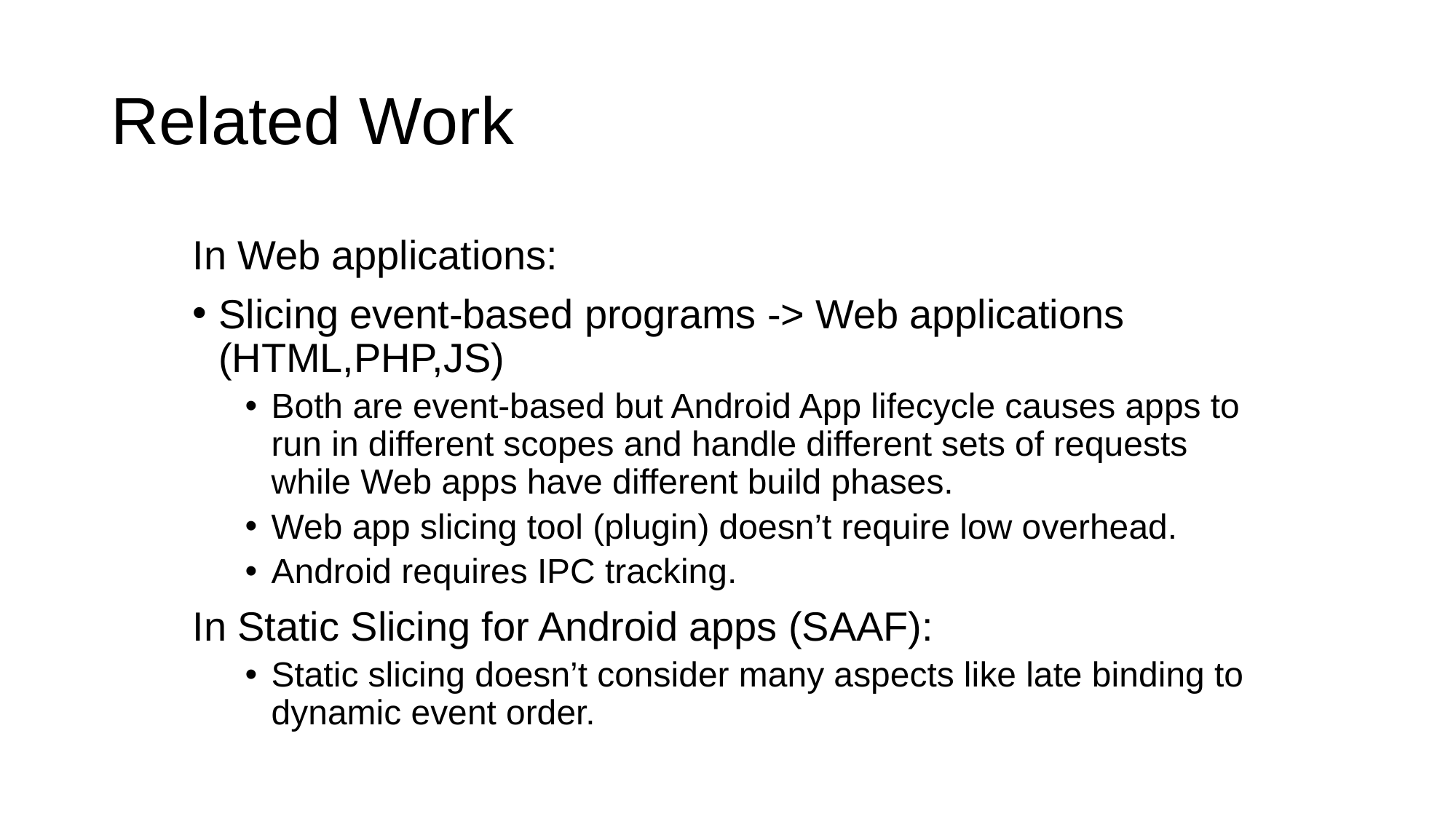

# Related Work
In Web applications:
Slicing event-based programs -> Web applications (HTML,PHP,JS)
Both are event-based but Android App lifecycle causes apps to run in different scopes and handle different sets of requests while Web apps have different build phases.
Web app slicing tool (plugin) doesn’t require low overhead.
Android requires IPC tracking.
In Static Slicing for Android apps (SAAF):
Static slicing doesn’t consider many aspects like late binding to dynamic event order.